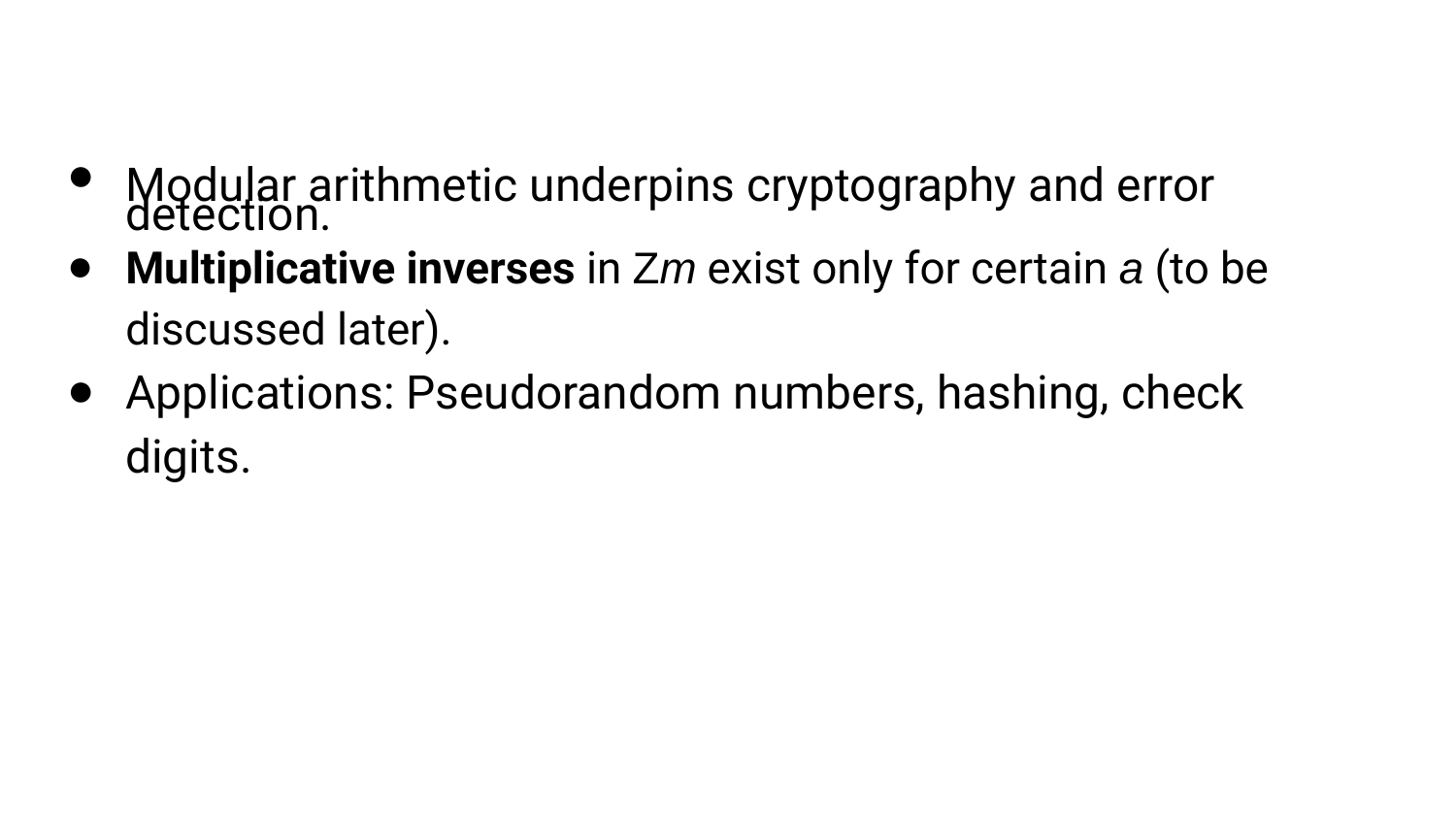

#
Modular arithmetic underpins cryptography and error
detection.
Multiplicative inverses in Zm​ exist only for certain a (to be discussed later).
Applications: Pseudorandom numbers, hashing, check digits.